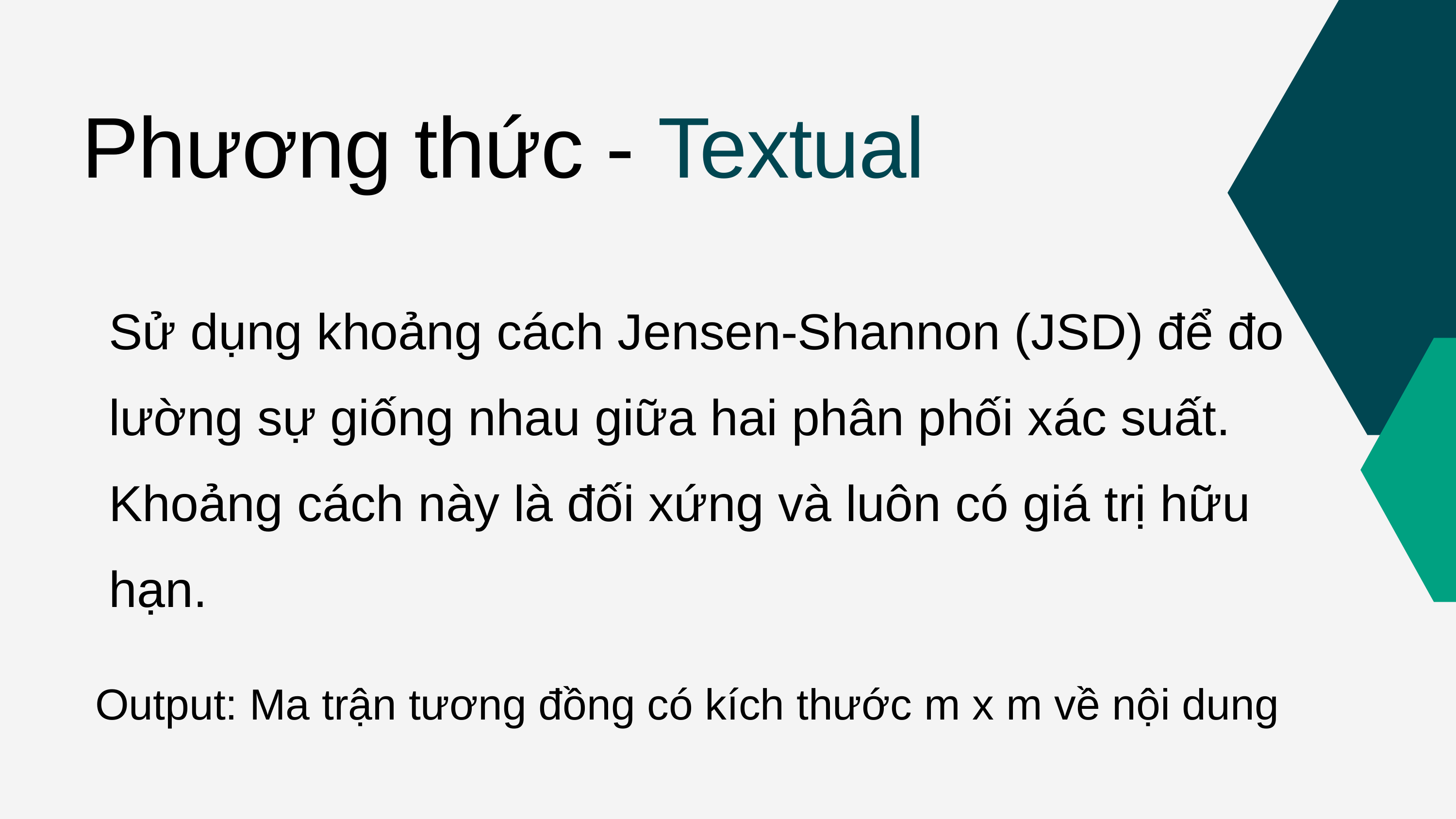

Phương thức - Textual
Sử dụng khoảng cách Jensen-Shannon (JSD) để đo lường sự giống nhau giữa hai phân phối xác suất. Khoảng cách này là đối xứng và luôn có giá trị hữu hạn.
Output: Ma trận tương đồng có kích thước m x m về nội dung